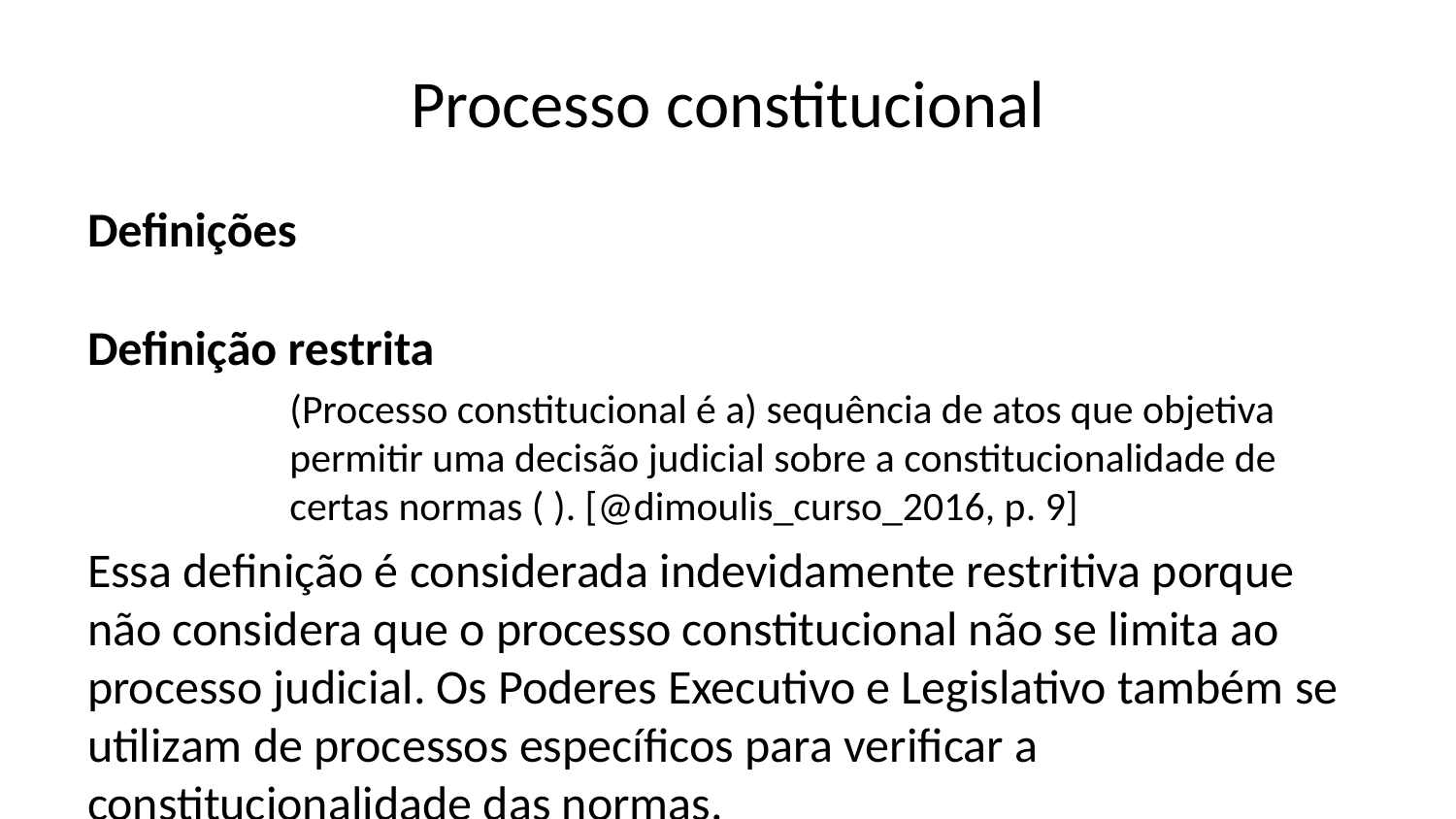

# Processo constitucional
Definições
Definição restrita
(Processo constitucional é a) sequência de atos que objetiva permitir uma decisão judicial sobre a constitucionalidade de certas normas ( ). [@dimoulis_curso_2016, p. 9]
Essa definição é considerada indevidamente restritiva porque não considera que o processo constitucional não se limita ao processo judicial. Os Poderes Executivo e Legislativo também se utilizam de processos específicos para verificar a constitucionalidade das normas.
No entanto, com essa consideração, essa definição é a adota por Dimoulis e Lunardi para se referir aos “instrumentos legais que objetivam garantir a supremacia da Constituição, verificando a regularidade da produção de normas infraconstitucionais (processo constitucional no sentido estrito)" (Dimoulis; Lunardi, p. 11).
Definição média
(A)lguns autores consideram processo constitucional o conjunto de tipos de processo regulamentados pela Constituição. Nessa perspectiva, se estuda a configuração de vários processos regulamentados na Constituição sob a denominação “processo constitucional” [@dimoulis_curso_2016, p. 9]
Esta definição é criticada porque inclui não um, mas uma multiplicidade de processos constitucionais: habeas corpus, mandado de segurança, ação direta de inconstitucionalidade, procedimento especial do Tribunal do Júri, impeachment etc.
Contudo, e especialmente no que se refere aos chamados remédios constitucionais, trata-se de matéria tradicional do processo constitucional, e relacionada à tututela dos direitos fundamentais (que, por sua vez, é matéria tradicional do direito constitucional).
Definição ampla
Segundo outros autores, o processo constitucional consiste no “conjunto de atos mediante os quais o órgão jurisdicional atua conforme a vontade das normas constitucionais” [@dimoulis_curso_2016, pp. 8-9].
Esta definição, que também restringe o processo constitucional ao âmbito do processo judicial, é por outro lado excessivamente ampla, uma vez que a atuação de acordo com a Constituição é a essência do dever do Estado e do cidadão.
O estudo do processo constitucional
O tema já foi considerado “elitista", de modo que interessaria apenas aos membros dos tribunais superiores e um reduzido número de membros do Ministério Público e advogados que atuam junto a esses tribunais. O cotidiano da maioria dos operadores do direito estaria distante do controle de constitucionalidade.
No entando, essa percepção não corresponde à realidade, haja vista que, no Brasil, os três Poderes realizam o controle de constitucionalidade, e, sobretudo, o Poder Judiciário o realiza em qualquer grau de jurisdição.
sendo possível o afastamento da norma inconstitucional em qualquer processo, o conhecimento desses mecanismos é importante mesmo para os operadores do direito que, seguramente, depararão em sua prática com problemas de constitucionalidade. Basta pensar na relevância e frequência do Recurso Extraordinário [@dimoulis_curso_2016, p. 13].
A isso vem a somar-se o crescente tema da judicialização da política e seu correlato, a politização da justiça. Sendo cada vez maior o número de pessoas que procuram o Judiciário para satisfazer suas pretensões de acesso a direitos econÇomicos e sociais previstos na Constituição, o conhecimento do processo constitucional vem crecendo em importância e passa a ser de conhecimento fundamental a qualquer operador do direito.
O processo constitucional será objeto de crescente interesse da doutrina nacional após a promulgação da CF de 1988. Nos últimos anos temos profundos estudos sobre a legitimidade do controle judicial, assim como análises técnicas da estrutura do processo constitucional. Em paralelo, cresce o interesse dos estudiosos e dos operadores do direito pela análise do conteúdo e do impacto político-social das decisões da jurisdição constitucional, em particular do STF, adotando uma abordagem jus-sociológica. Finalmente, a disciplina já integra o currículo de alguns cursos de graduação em direito, aumentando também os cursos de pós-graduação e as pesquisas sobre o tema [@dimoulis_curso_2016, p. 15].